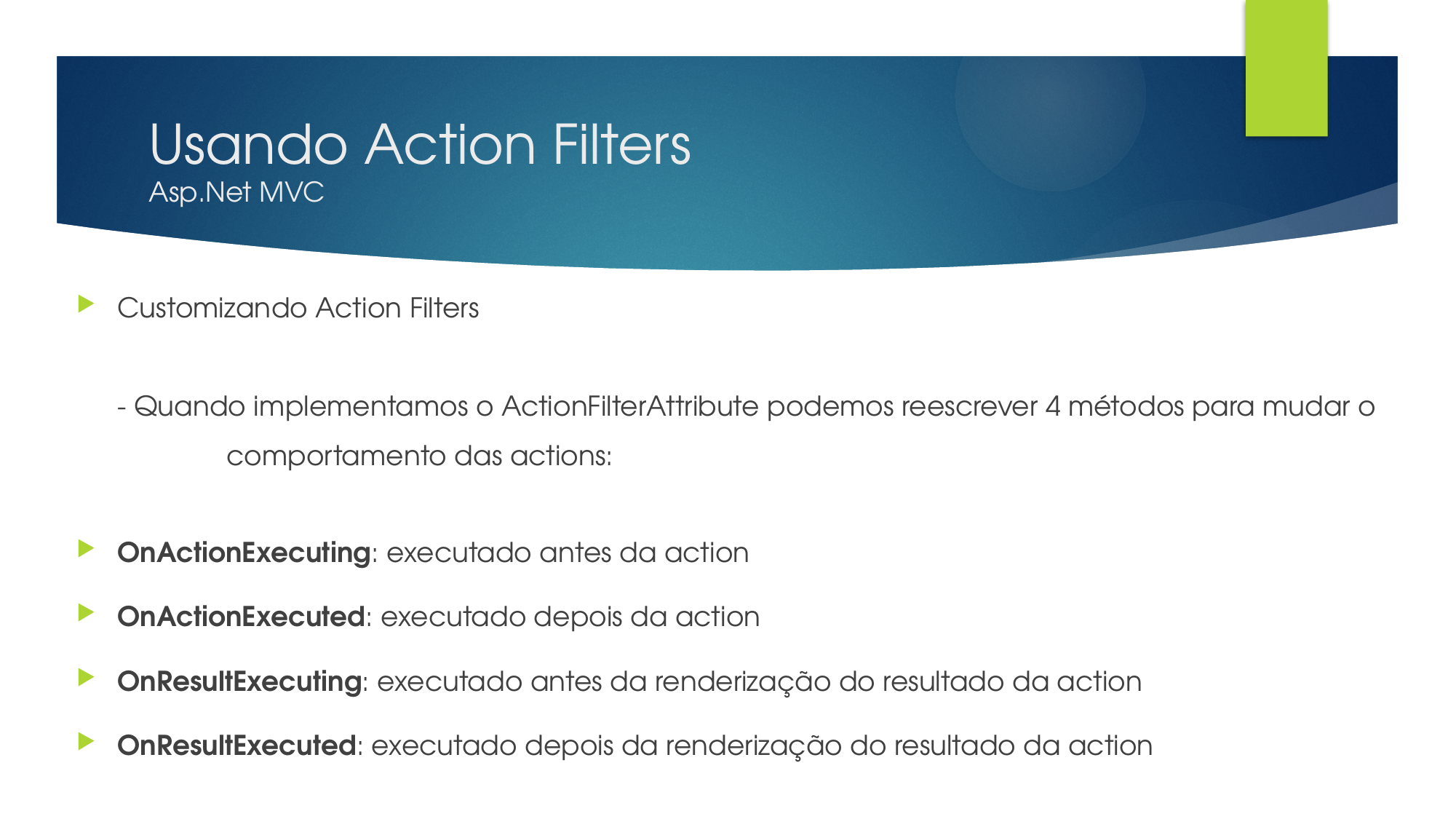

# Usando Action Filters Asp.Net MVC
Customizando Action Filters
- Quando implementamos o ActionFilterAttribute podemos reescrever 4 métodos para mudar o 	comportamento das actions:
OnActionExecuting: executado antes da action
OnActionExecuted: executado depois da action
OnResultExecuting: executado antes da renderização do resultado da action
OnResultExecuted: executado depois da renderização do resultado da action